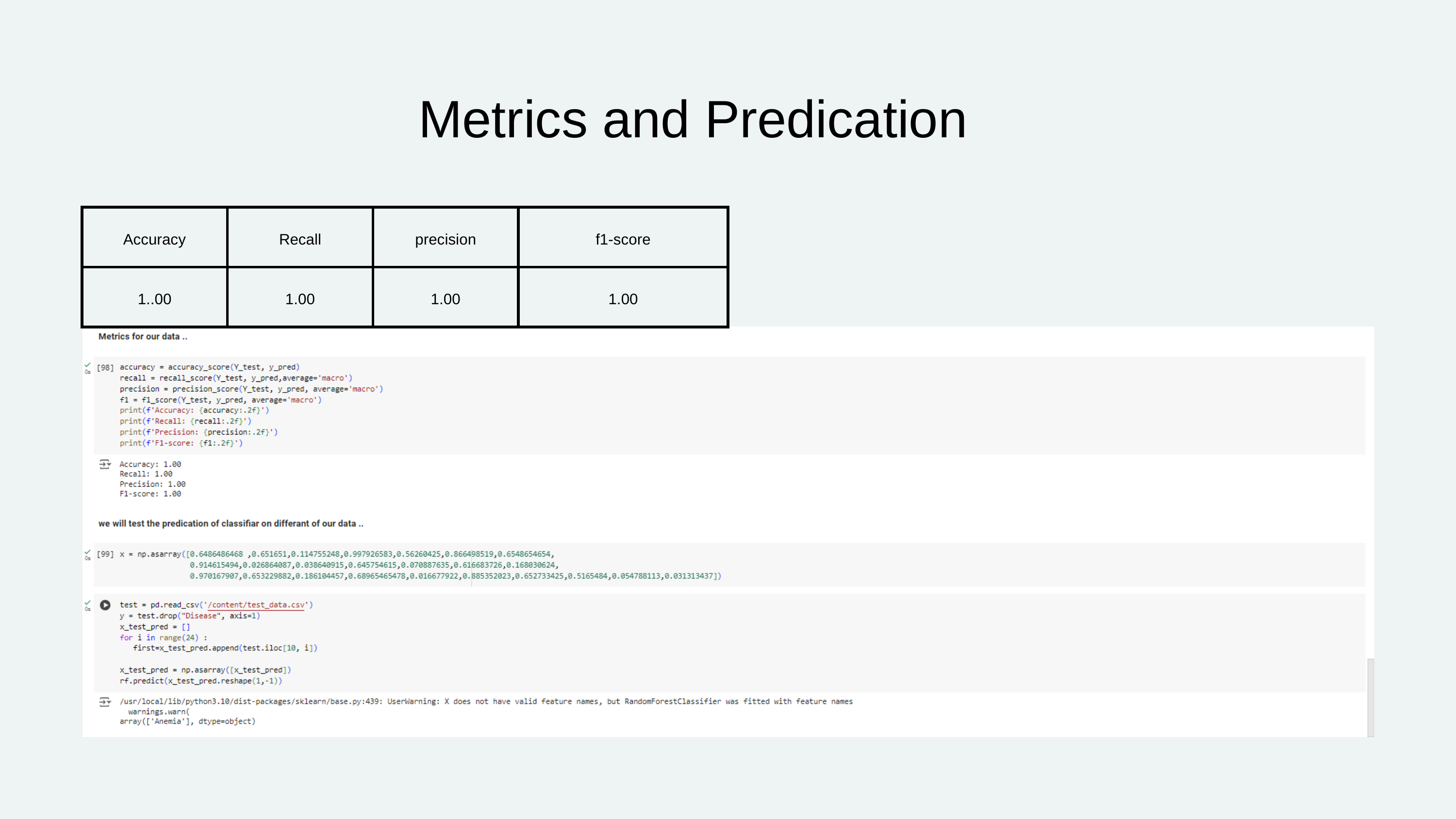

Metrics and Predication
| Accuracy | Recall | precision | f1-score |
| --- | --- | --- | --- |
| 1..00 | 1.00 | 1.00 | 1.00 |